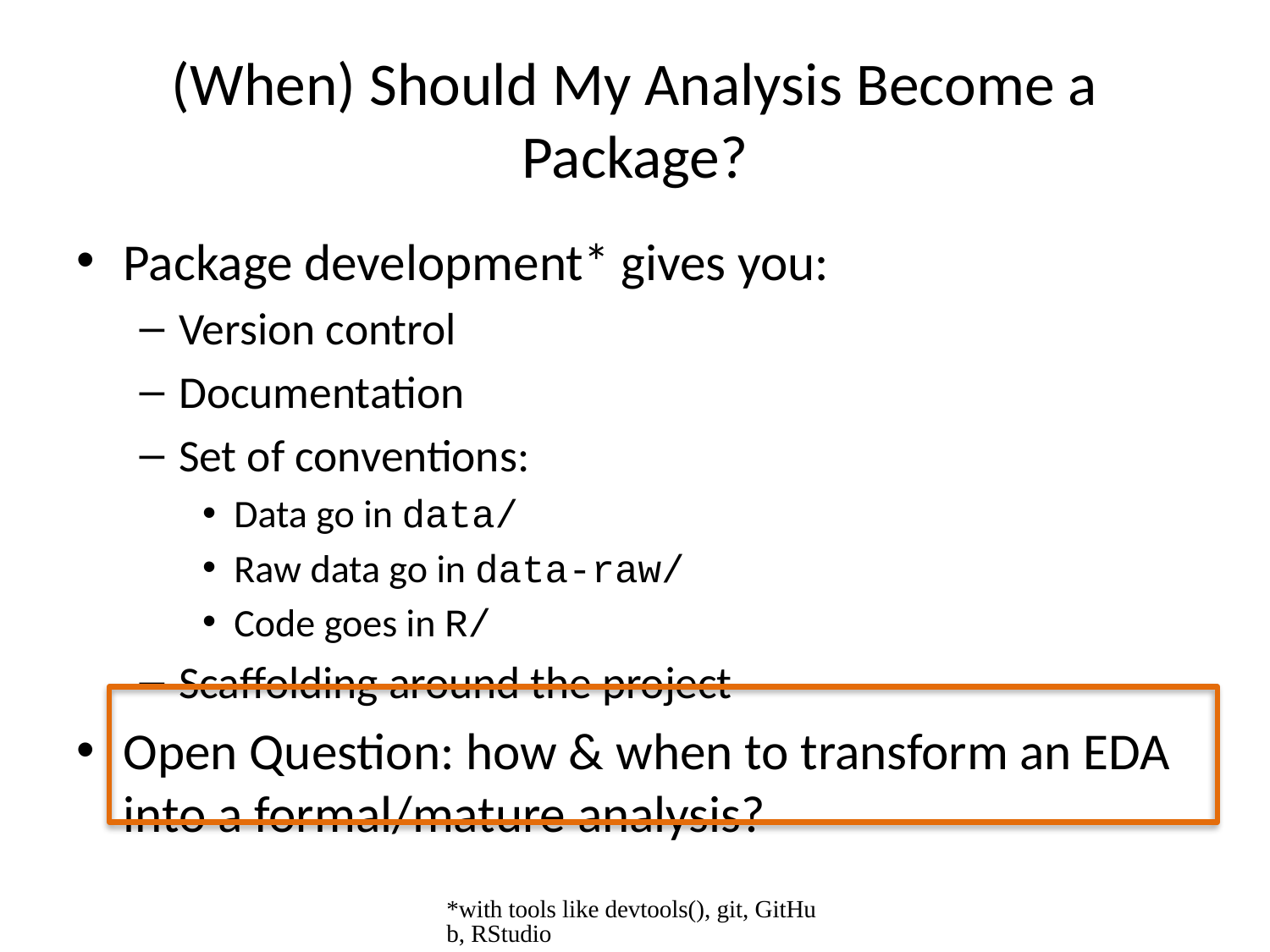

# (When) Should My Analysis Become a Package?
Package development* gives you:
Version control
Documentation
Set of conventions:
Data go in data/
Raw data go in data-raw/
Code goes in R/
Scaffolding around the project
Open Question: how & when to transform an EDA into a formal/mature analysis?

*with tools like devtools(), git, GitHub, RStudio